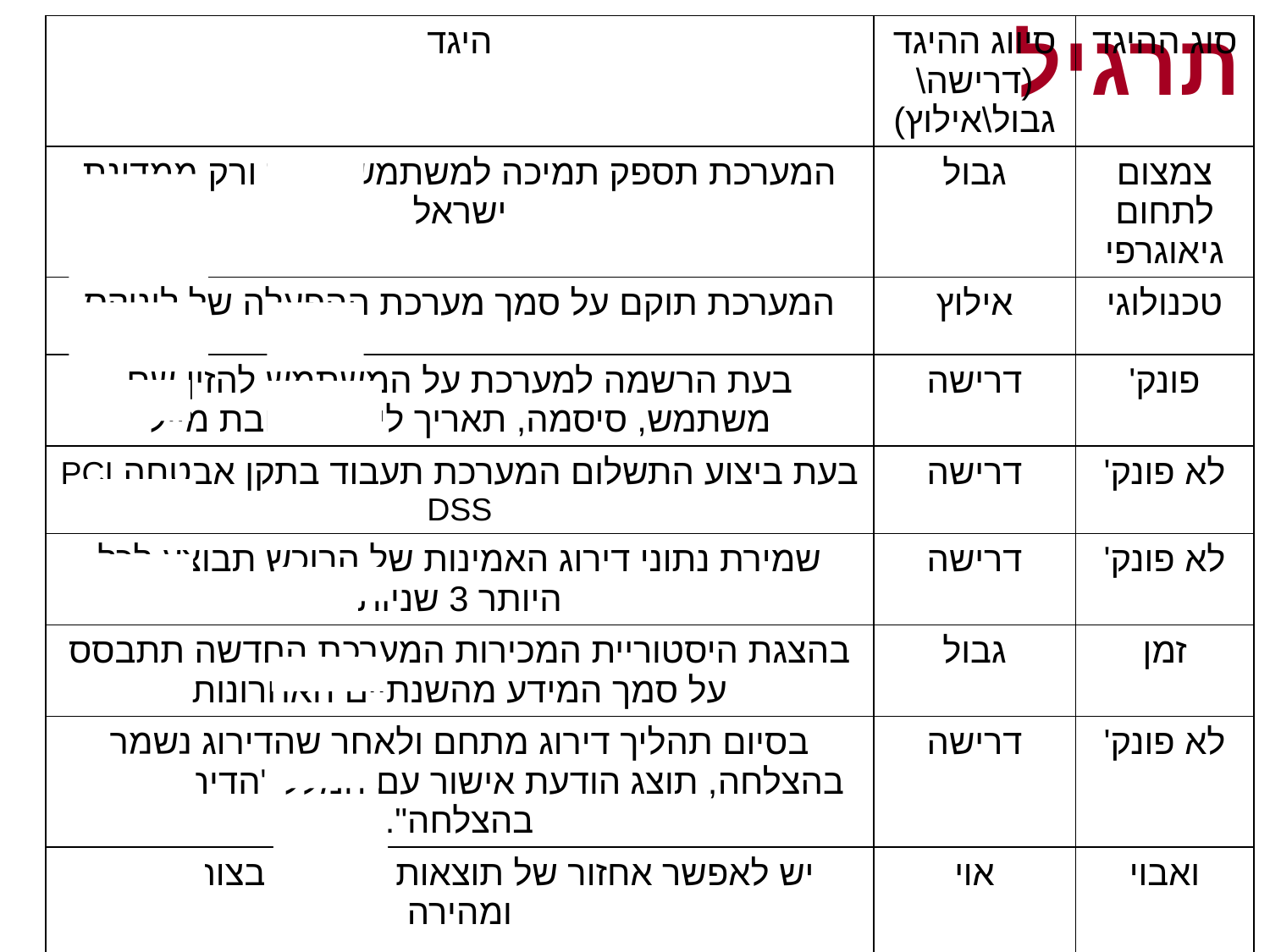

תרגיל
| היגד | סיווג ההיגד (דרישה\גבול\אילוץ) | סוג ההיגד |
| --- | --- | --- |
| המערכת תספק תמיכה למשתמשים אך ורק ממדינת ישראל | גבול | צמצום לתחום גיאוגרפי |
| המערכת תוקם על סמך מערכת ההפעלה של לינוקס | אילוץ | טכנולוגי |
| בעת הרשמה למערכת על המשתמש להזין שם משתמש, סיסמה, תאריך לידה וכתובת מייל | דרישה | פונק' |
| בעת ביצוע התשלום המערכת תעבוד בתקן אבטחה PCI DSS | דרישה | לא פונק' |
| שמירת נתוני דירוג האמינות של הרוכש תבוצע לכל היותר 3 שניות | דרישה | לא פונק' |
| בהצגת היסטוריית המכירות המערכת החדשה תתבסס על סמך המידע מהשנתיים האחרונות | גבול | זמן |
| בסיום תהליך דירוג מתחם ולאחר שהדירוג נשמר בהצלחה, תוצג הודעת אישור עם המלל "הדירוג נשמר בהצלחה". | דרישה | לא פונק' |
| יש לאפשר אחזור של תוצאות החיפוש בצורה קלה ומהירה | אוי | ואבוי |